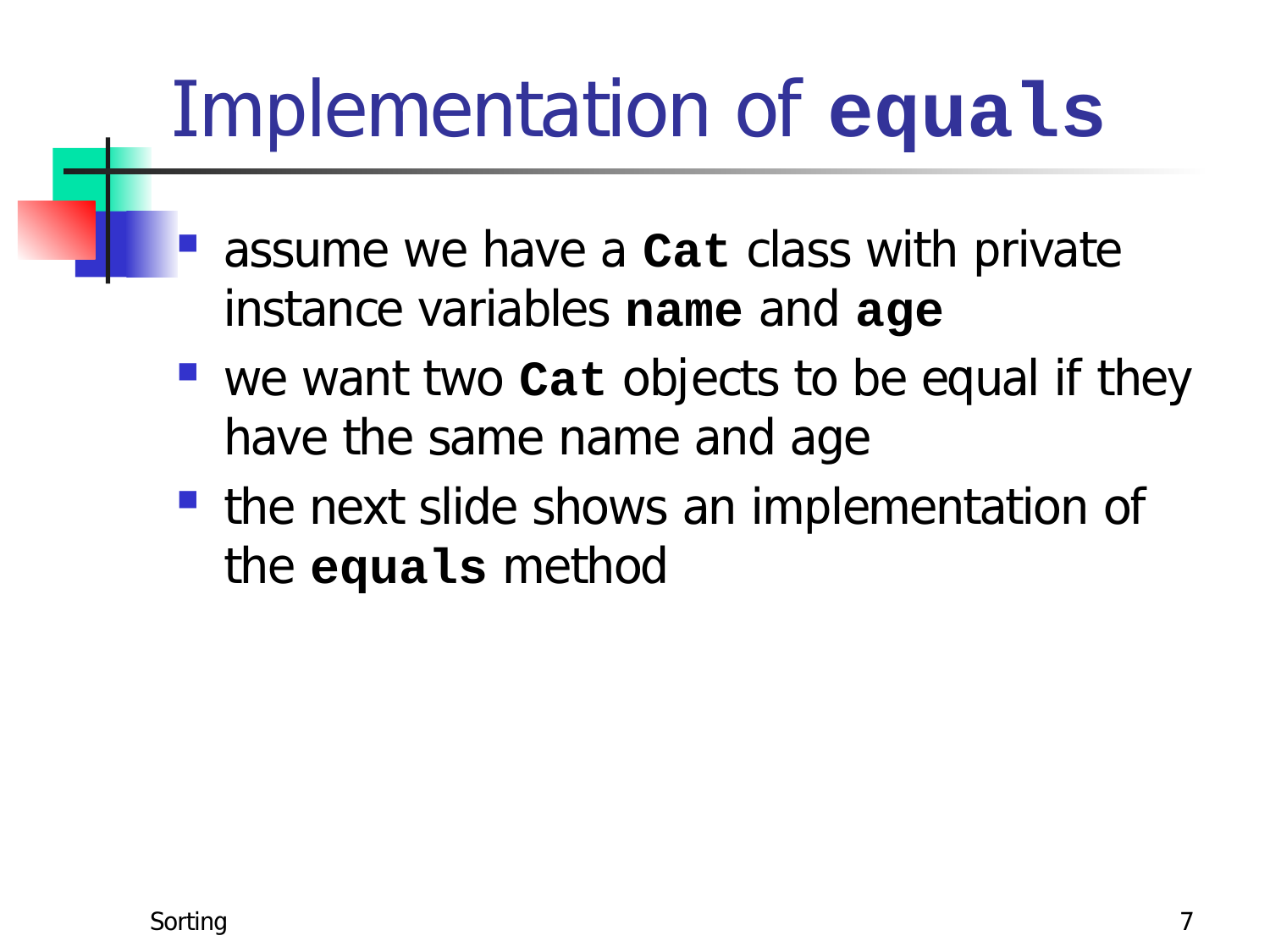

# Implementation of equals
assume we have a Cat class with private instance variables name and age
we want two Cat objects to be equal if they have the same name and age
the next slide shows an implementation of the equals method
Sorting
7